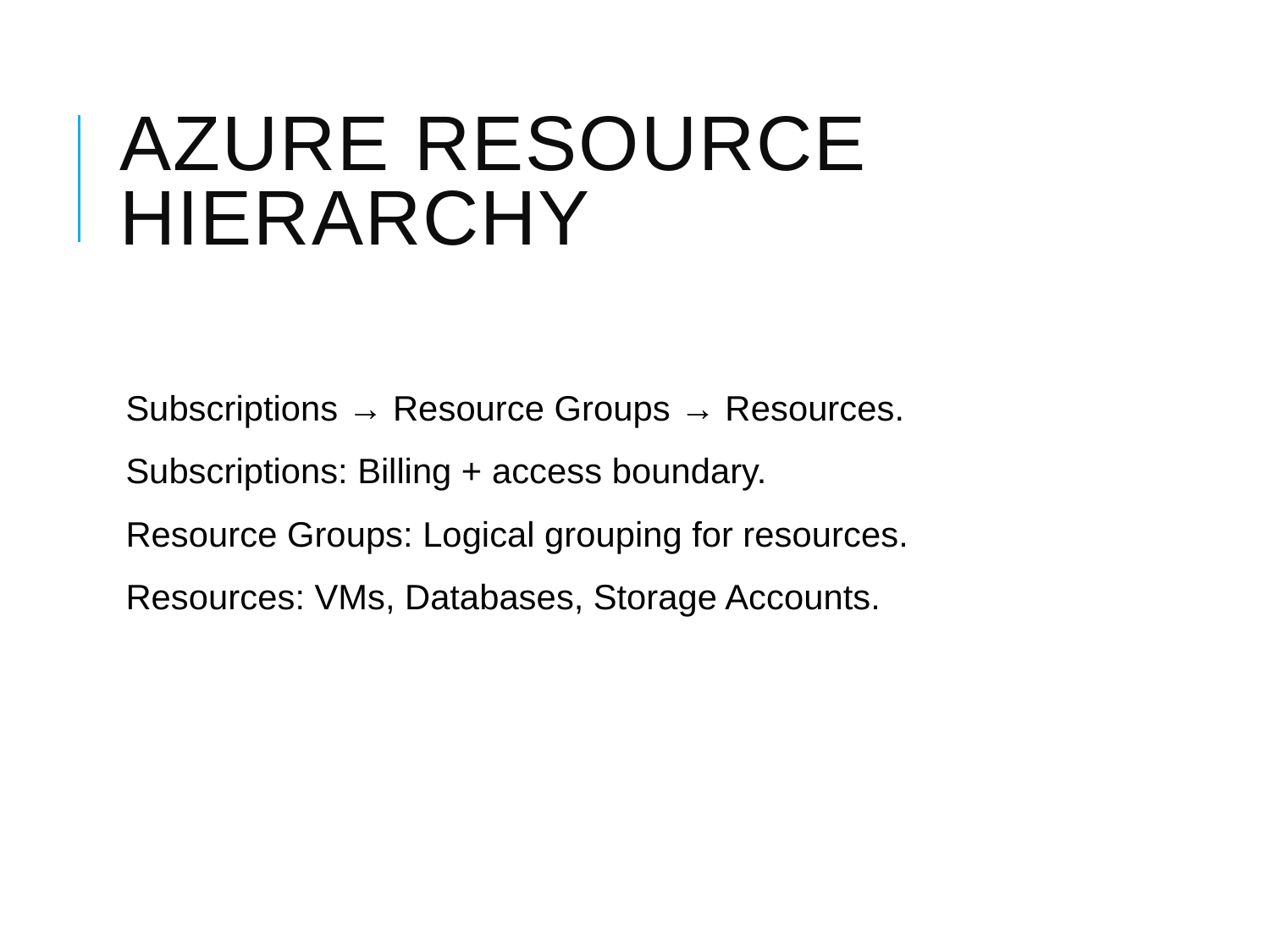

# Azure Resource Hierarchy

Subscriptions → Resource Groups → Resources.
Subscriptions: Billing + access boundary.
Resource Groups: Logical grouping for resources.
Resources: VMs, Databases, Storage Accounts.